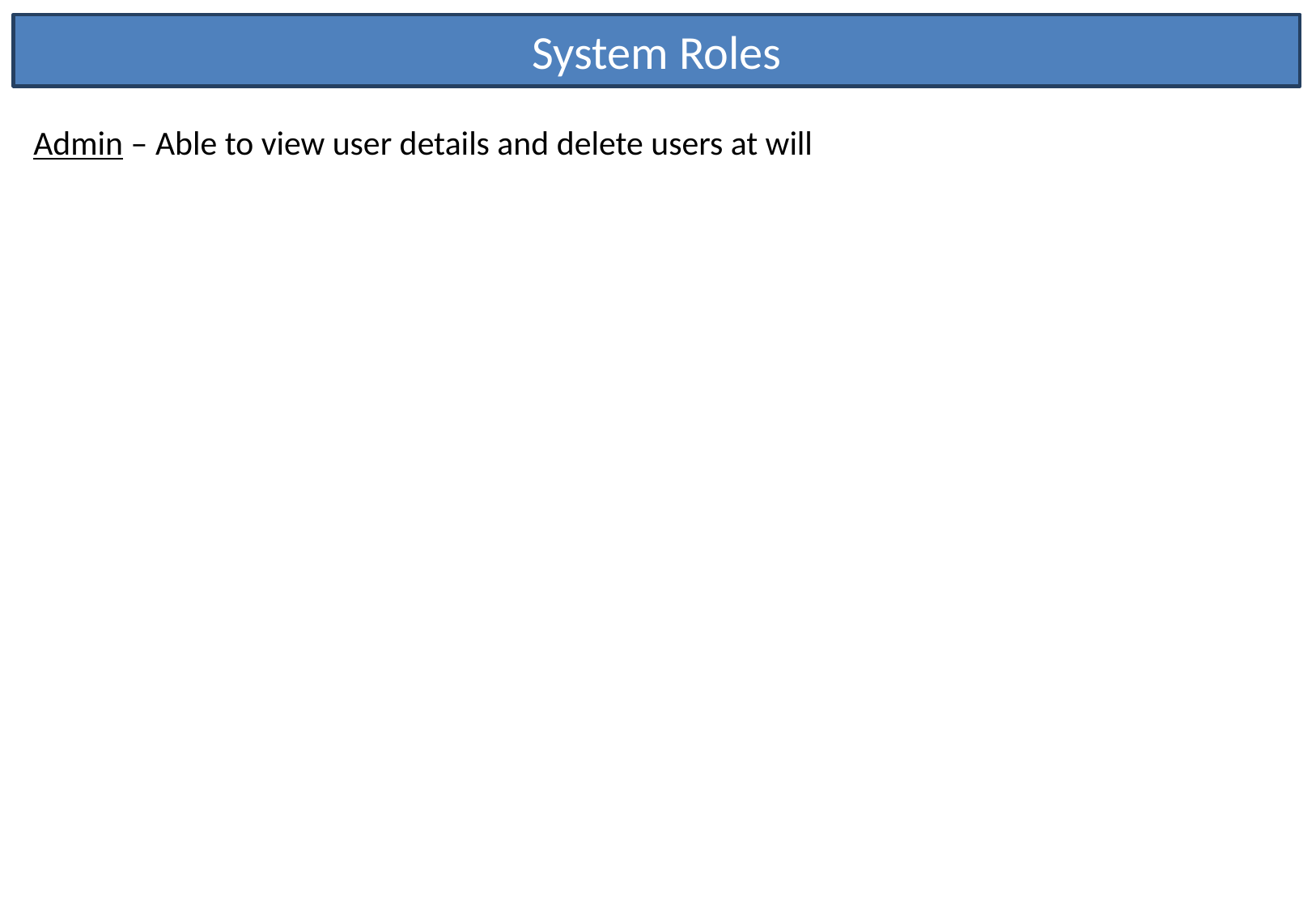

System Roles
Admin – Able to view user details and delete users at will